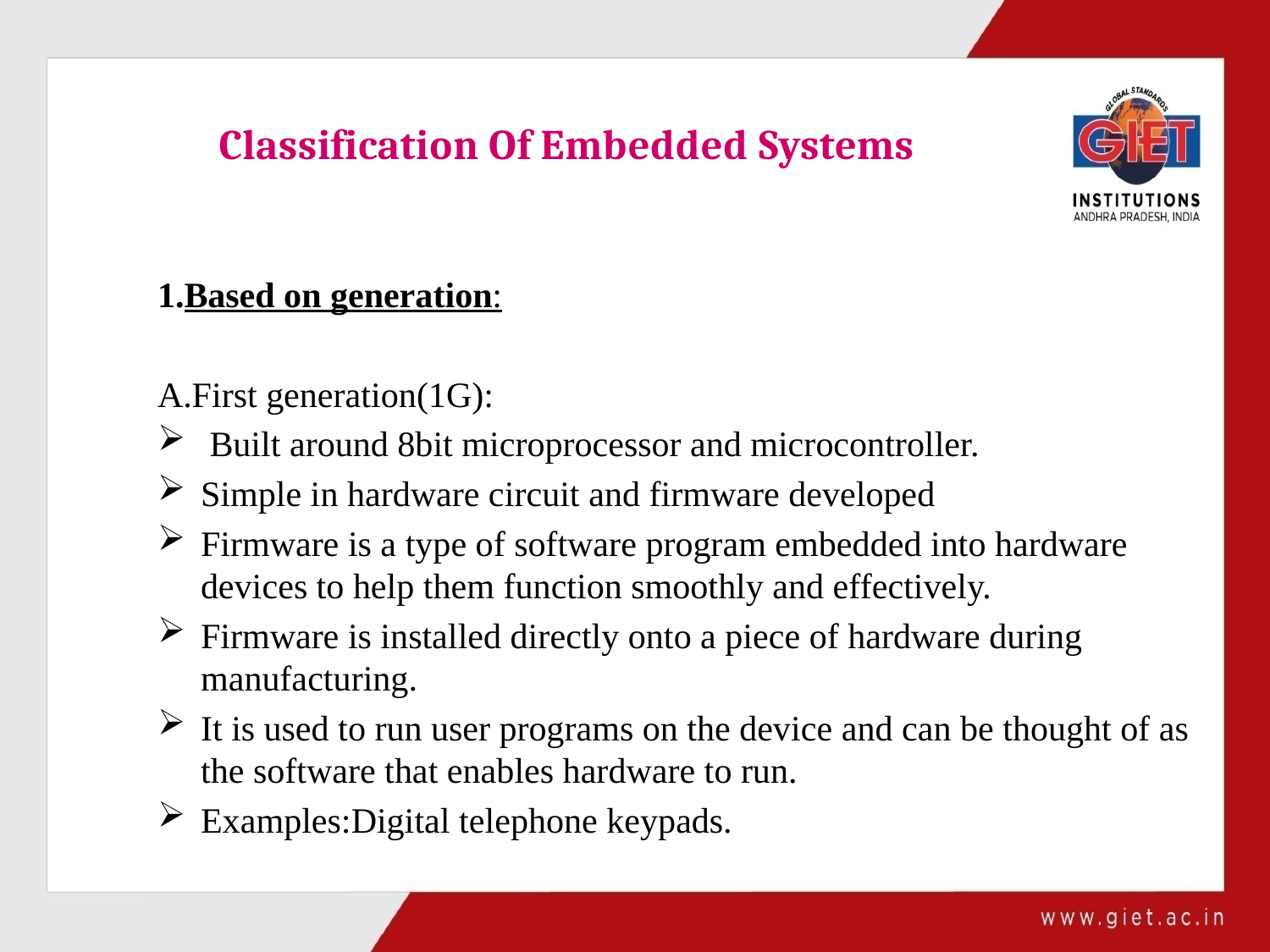

# Classification Of Embedded Systems
1.Based on generation:

A.First generation(1G):
 Built around 8bit microprocessor and microcontroller.
Simple in hardware circuit and firmware developed
Firmware is a type of software program embedded into hardware devices to help them function smoothly and effectively.
Firmware is installed directly onto a piece of hardware during manufacturing.
It is used to run user programs on the device and can be thought of as the software that enables hardware to run.
Examples:Digital telephone keypads.